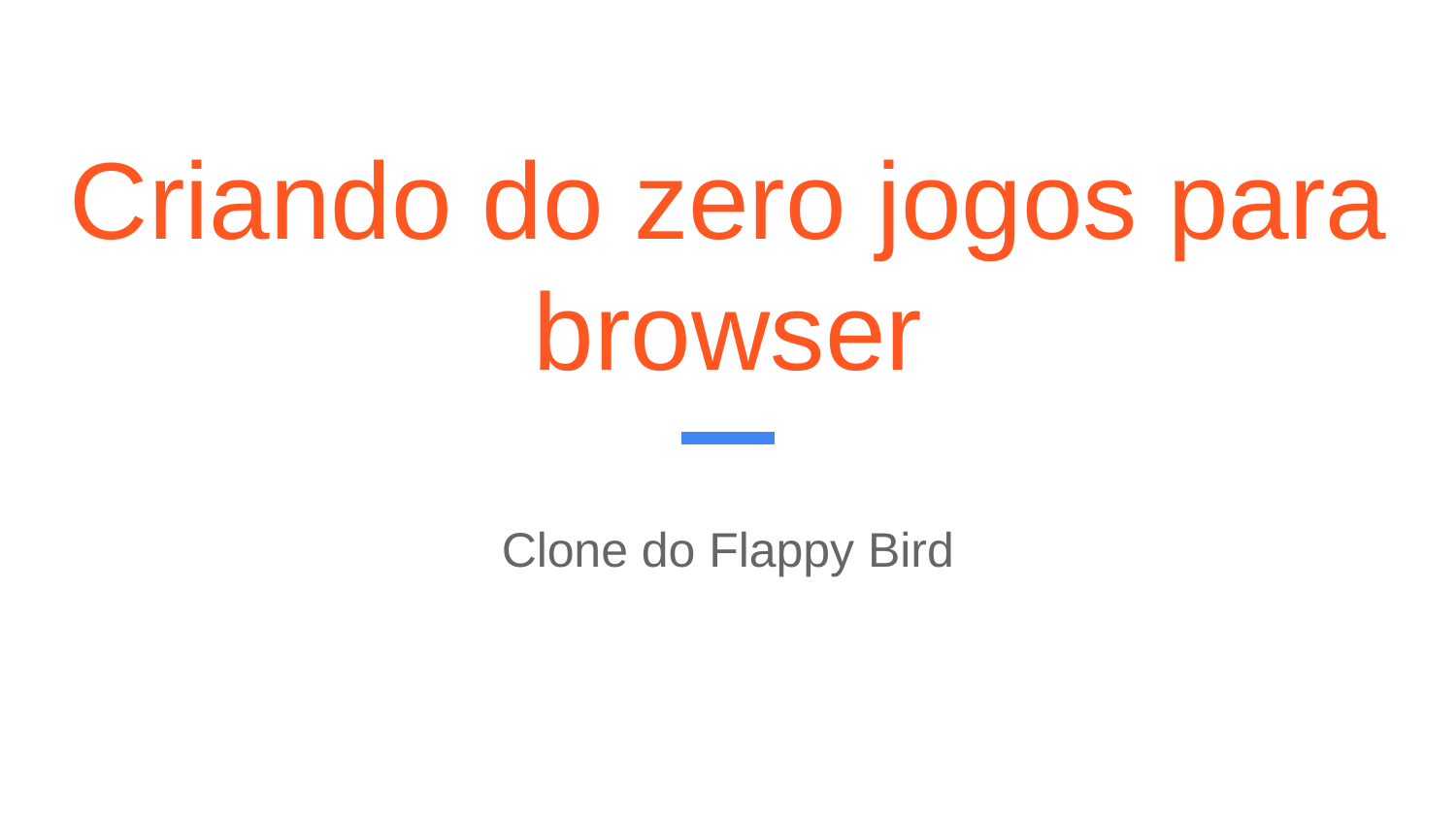

# Criando do zero jogos para browser
Clone do Flappy Bird